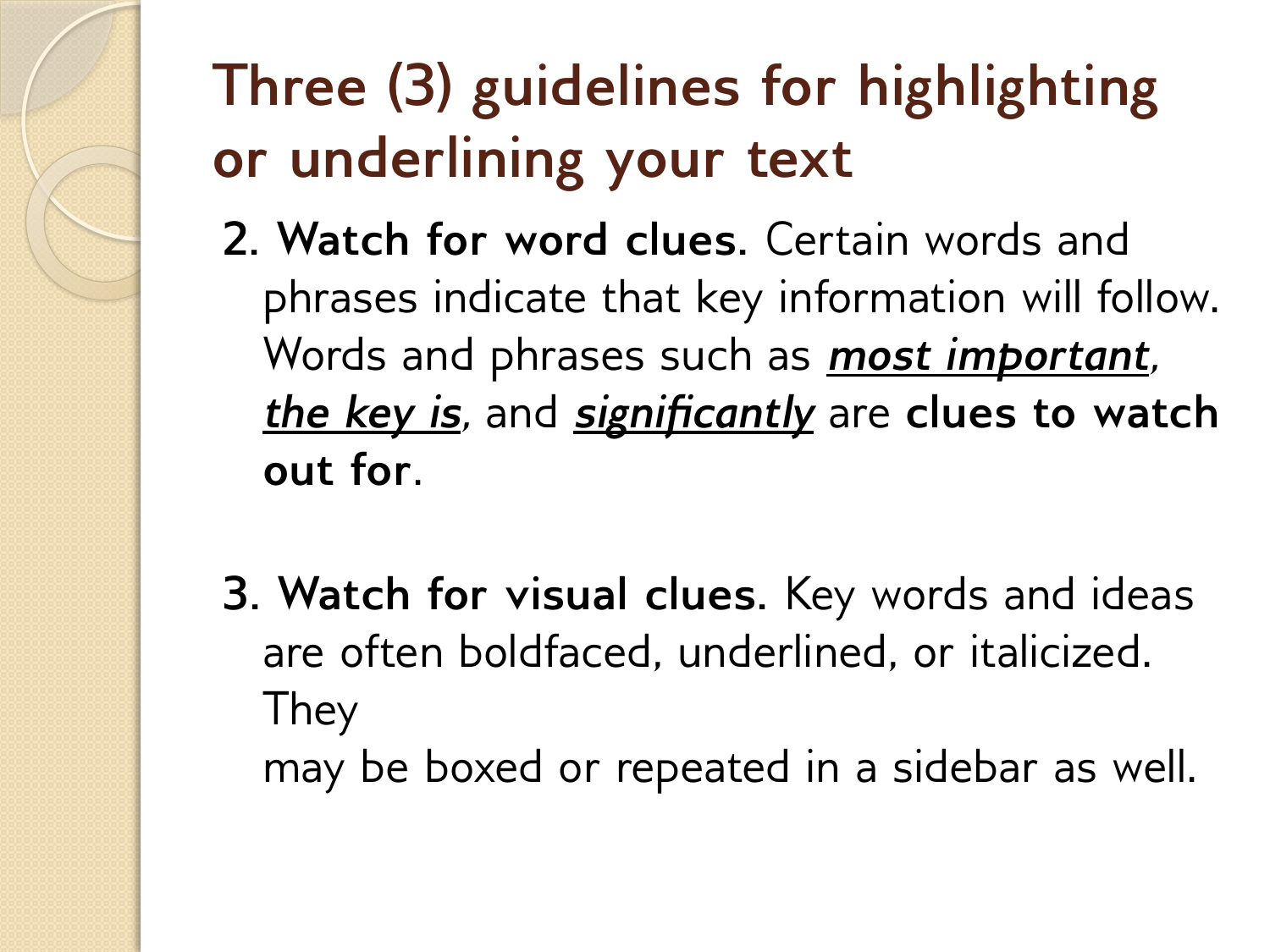

# Three (3) guidelines for highlighting or underlining your text
2. Watch for word clues. Certain words and phrases indicate that key information will follow.
Words and phrases such as most important, the key is, and significantly are clues to watch out for.
3. Watch for visual clues. Key words and ideas are often boldfaced, underlined, or italicized. They
may be boxed or repeated in a sidebar as well.